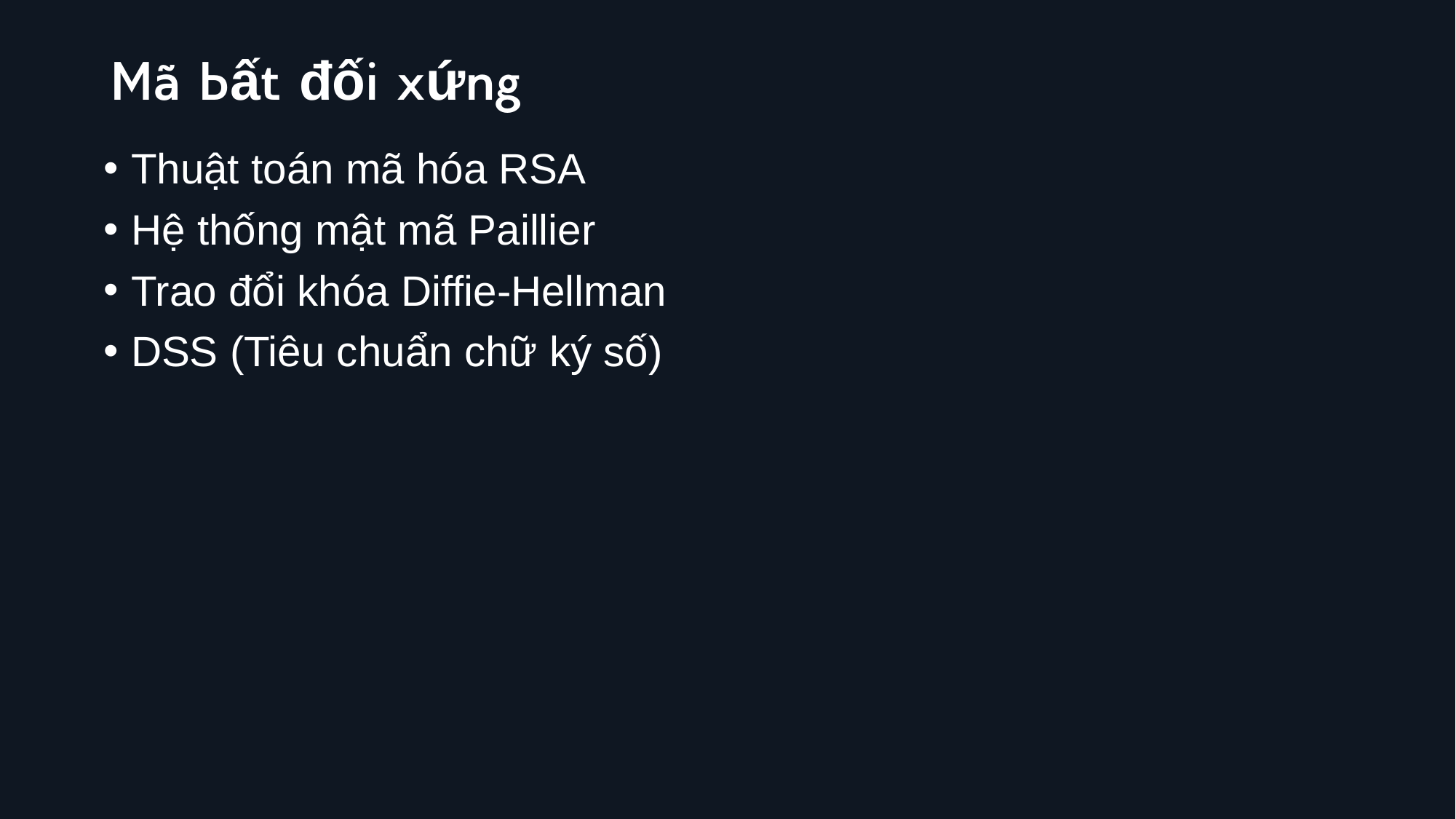

# Mã bất đối xứng
Thuật toán mã hóa RSA
Hệ thống mật mã Paillier
Trao đổi khóa Diffie-Hellman
DSS (Tiêu chuẩn chữ ký số)